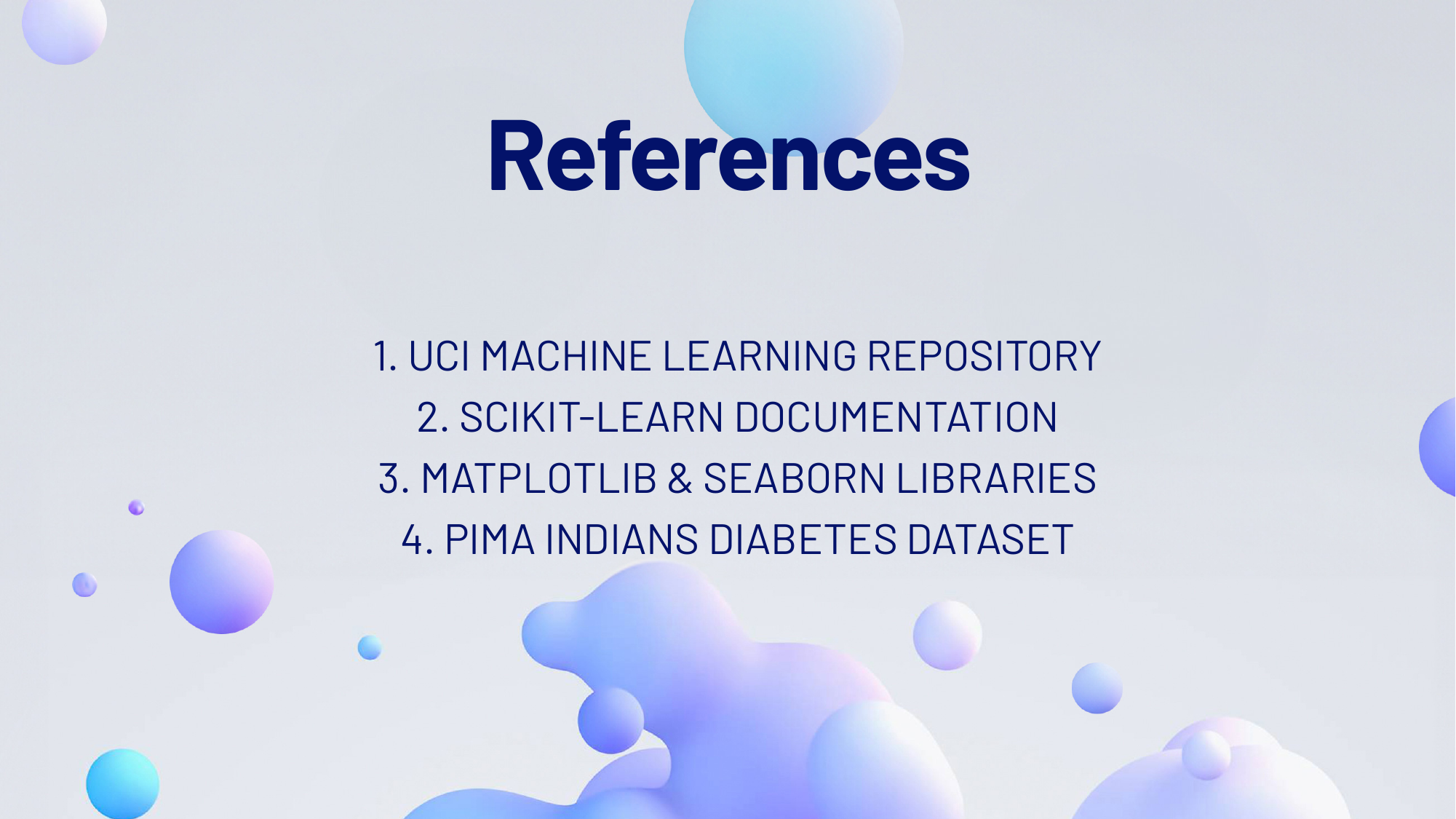

# References
1. UCI Machine Learning Repository
2. Scikit-learn Documentation
3. Matplotlib & Seaborn Libraries
4. Pima Indians Diabetes Dataset